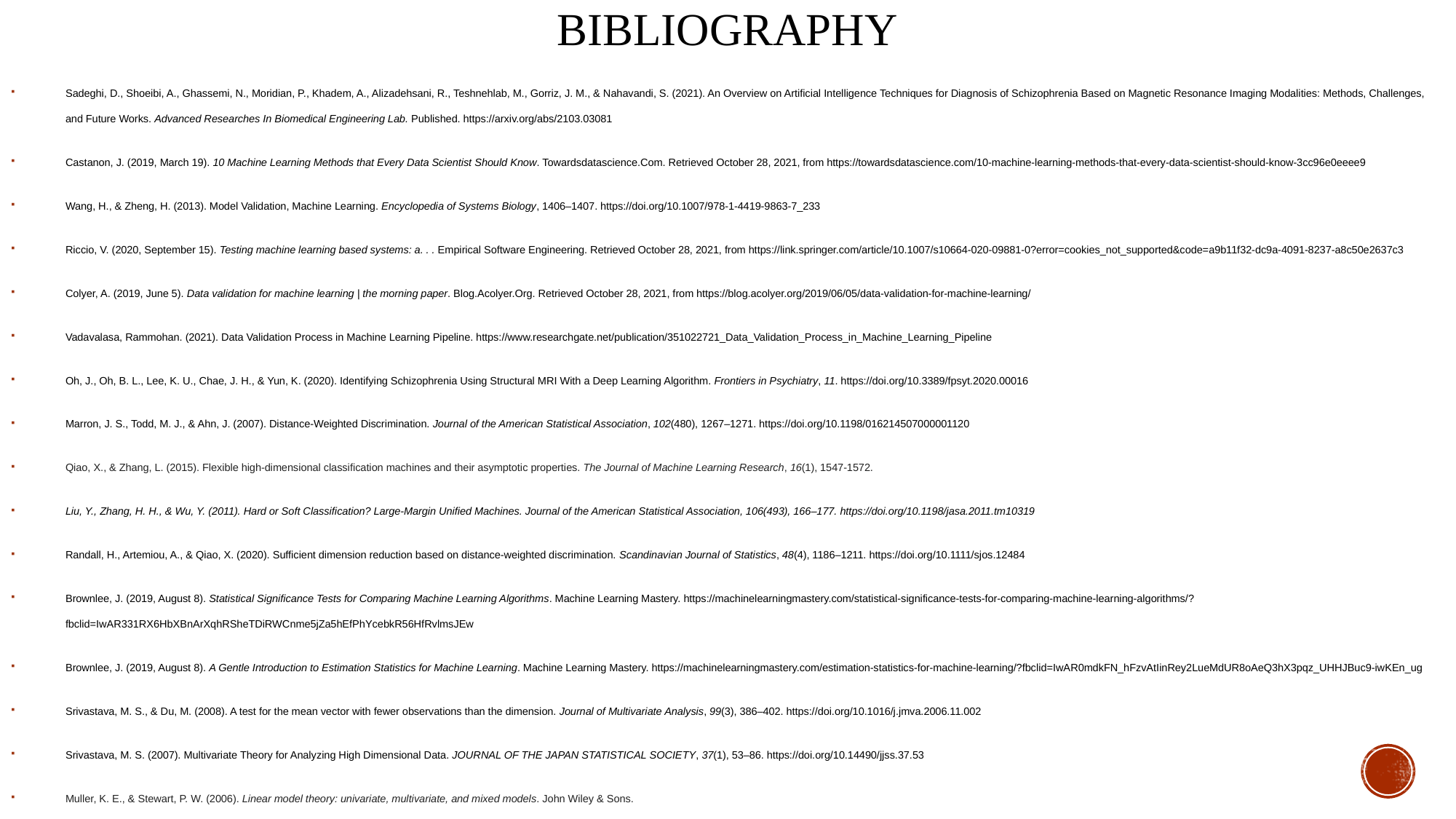

# Bibliography
Sadeghi, D., Shoeibi, A., Ghassemi, N., Moridian, P., Khadem, A., Alizadehsani, R., Teshnehlab, M., Gorriz, J. M., & Nahavandi, S. (2021). An Overview on Artificial Intelligence Techniques for Diagnosis of Schizophrenia Based on Magnetic Resonance Imaging Modalities: Methods, Challenges, and Future Works. Advanced Researches In Biomedical Engineering Lab. Published. https://arxiv.org/abs/2103.03081
Castanon, J. (2019, March 19). 10 Machine Learning Methods that Every Data Scientist Should Know. Towardsdatascience.Com. Retrieved October 28, 2021, from https://towardsdatascience.com/10-machine-learning-methods-that-every-data-scientist-should-know-3cc96e0eeee9
Wang, H., & Zheng, H. (2013). Model Validation, Machine Learning. Encyclopedia of Systems Biology, 1406–1407. https://doi.org/10.1007/978-1-4419-9863-7_233
Riccio, V. (2020, September 15). Testing machine learning based systems: a. . . Empirical Software Engineering. Retrieved October 28, 2021, from https://link.springer.com/article/10.1007/s10664-020-09881-0?error=cookies_not_supported&code=a9b11f32-dc9a-4091-8237-a8c50e2637c3
Colyer, A. (2019, June 5). Data validation for machine learning | the morning paper. Blog.Acolyer.Org. Retrieved October 28, 2021, from https://blog.acolyer.org/2019/06/05/data-validation-for-machine-learning/
Vadavalasa, Rammohan. (2021). Data Validation Process in Machine Learning Pipeline. https://www.researchgate.net/publication/351022721_Data_Validation_Process_in_Machine_Learning_Pipeline
Oh, J., Oh, B. L., Lee, K. U., Chae, J. H., & Yun, K. (2020). Identifying Schizophrenia Using Structural MRI With a Deep Learning Algorithm. Frontiers in Psychiatry, 11. https://doi.org/10.3389/fpsyt.2020.00016
Marron, J. S., Todd, M. J., & Ahn, J. (2007). Distance-Weighted Discrimination. Journal of the American Statistical Association, 102(480), 1267–1271. https://doi.org/10.1198/016214507000001120
Qiao, X., & Zhang, L. (2015). Flexible high-dimensional classification machines and their asymptotic properties. The Journal of Machine Learning Research, 16(1), 1547-1572.
Liu, Y., Zhang, H. H., & Wu, Y. (2011). Hard or Soft Classification? Large-Margin Unified Machines. Journal of the American Statistical Association, 106(493), 166–177. https://doi.org/10.1198/jasa.2011.tm10319
Randall, H., Artemiou, A., & Qiao, X. (2020). Sufficient dimension reduction based on distance‐weighted discrimination. Scandinavian Journal of Statistics, 48(4), 1186–1211. https://doi.org/10.1111/sjos.12484
Brownlee, J. (2019, August 8). Statistical Significance Tests for Comparing Machine Learning Algorithms. Machine Learning Mastery. https://machinelearningmastery.com/statistical-significance-tests-for-comparing-machine-learning-algorithms/?fbclid=IwAR331RX6HbXBnArXqhRSheTDiRWCnme5jZa5hEfPhYcebkR56HfRvlmsJEw
Brownlee, J. (2019, August 8). A Gentle Introduction to Estimation Statistics for Machine Learning. Machine Learning Mastery. https://machinelearningmastery.com/estimation-statistics-for-machine-learning/?fbclid=IwAR0mdkFN_hFzvAtIinRey2LueMdUR8oAeQ3hX3pqz_UHHJBuc9-iwKEn_ug
Srivastava, M. S., & Du, M. (2008). A test for the mean vector with fewer observations than the dimension. Journal of Multivariate Analysis, 99(3), 386–402. https://doi.org/10.1016/j.jmva.2006.11.002
Srivastava, M. S. (2007). Multivariate Theory for Analyzing High Dimensional Data. JOURNAL OF THE JAPAN STATISTICAL SOCIETY, 37(1), 53–86. https://doi.org/10.14490/jjss.37.53
Muller, K. E., & Stewart, P. W. (2006). Linear model theory: univariate, multivariate, and mixed models. John Wiley & Sons.